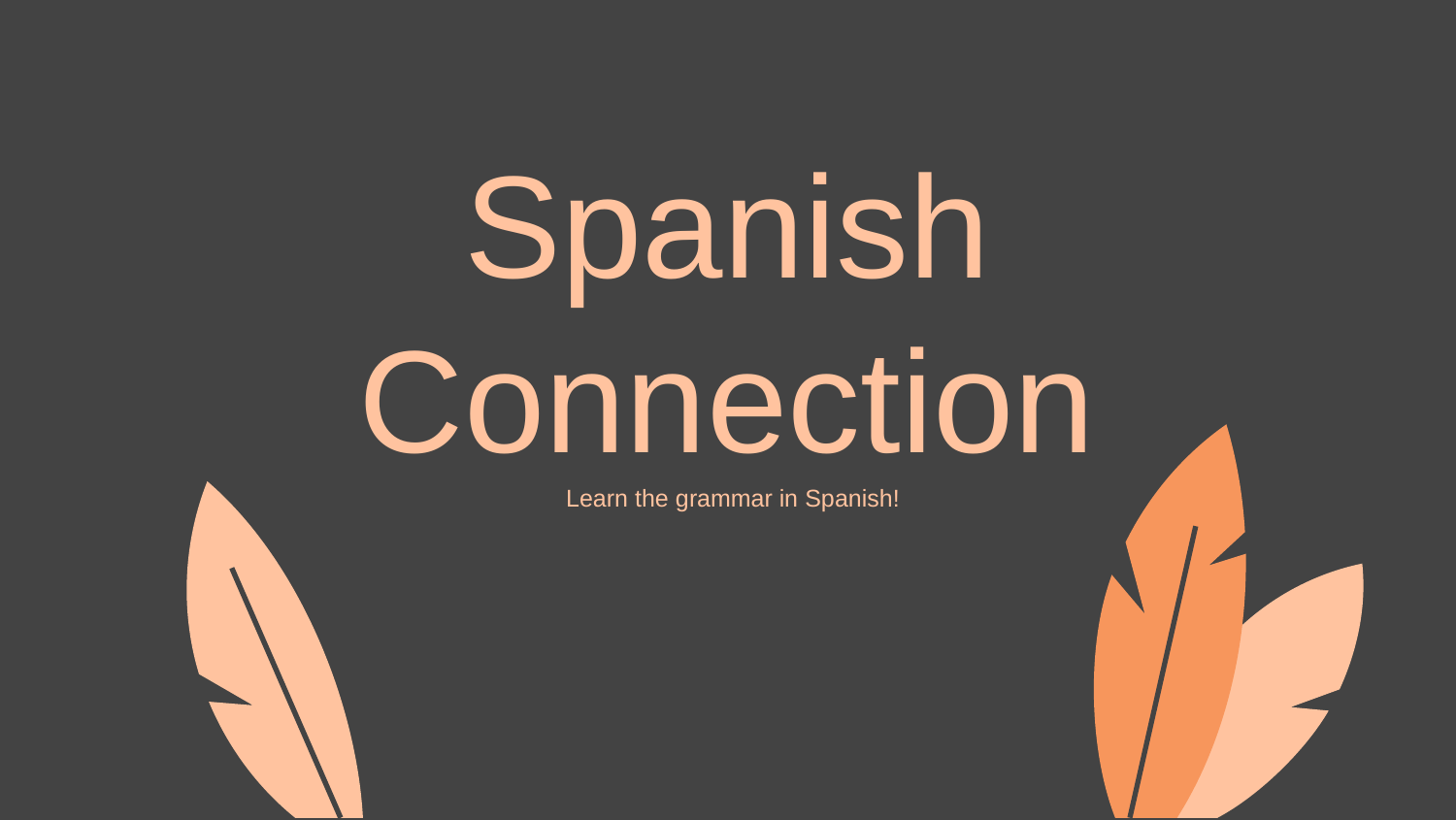

Spanish Connection

Learn the grammar in Spanish!